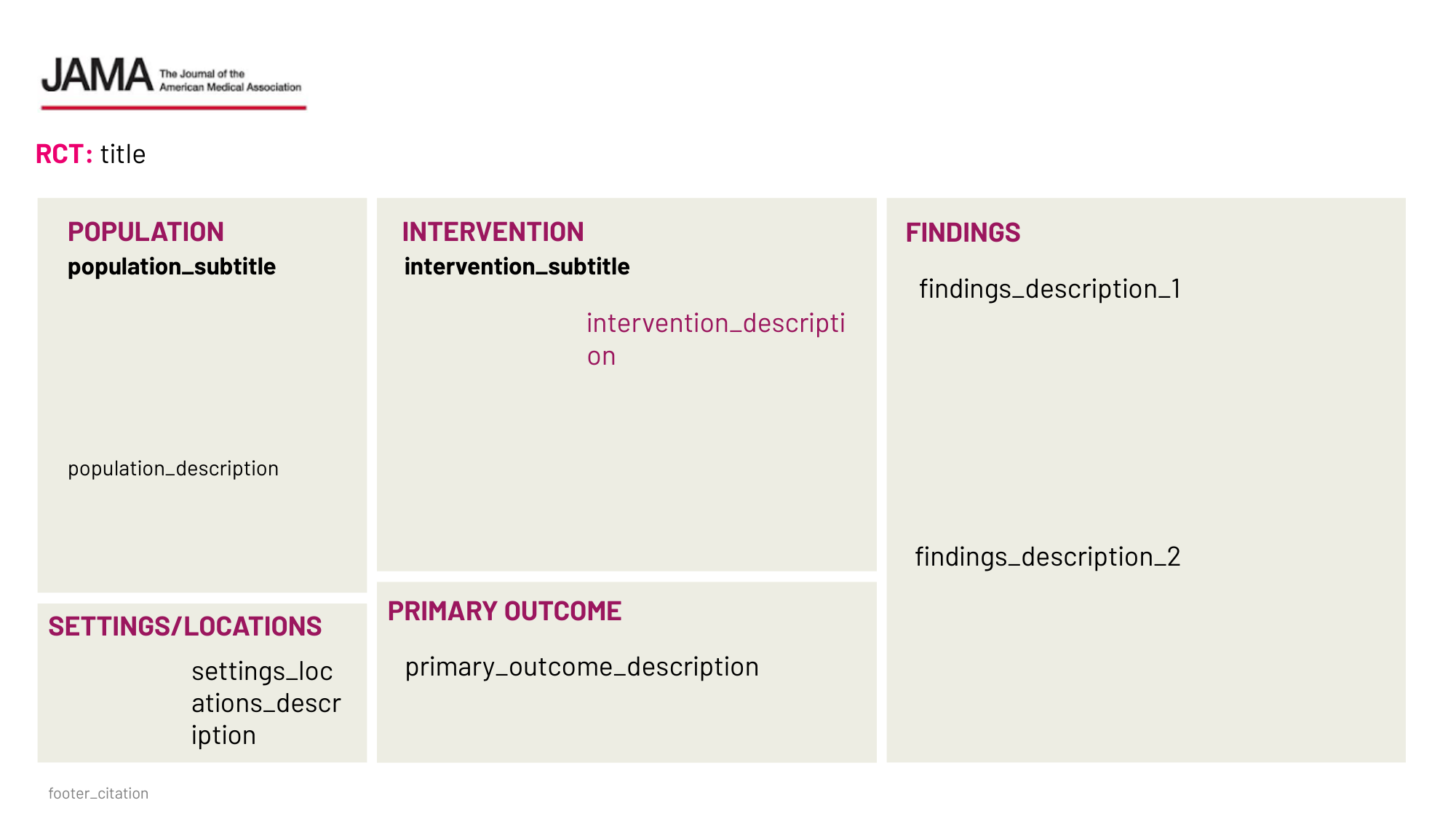

RCT: title

POPULATION
INTERVENTION
FINDINGS
population_subtitle
intervention_subtitle
findings_description_1
intervention_description

population_description
findings_description_2

PRIMARY OUTCOME

SETTINGS/LOCATIONS
primary_outcome_description
settings_locations_description
footer_citation